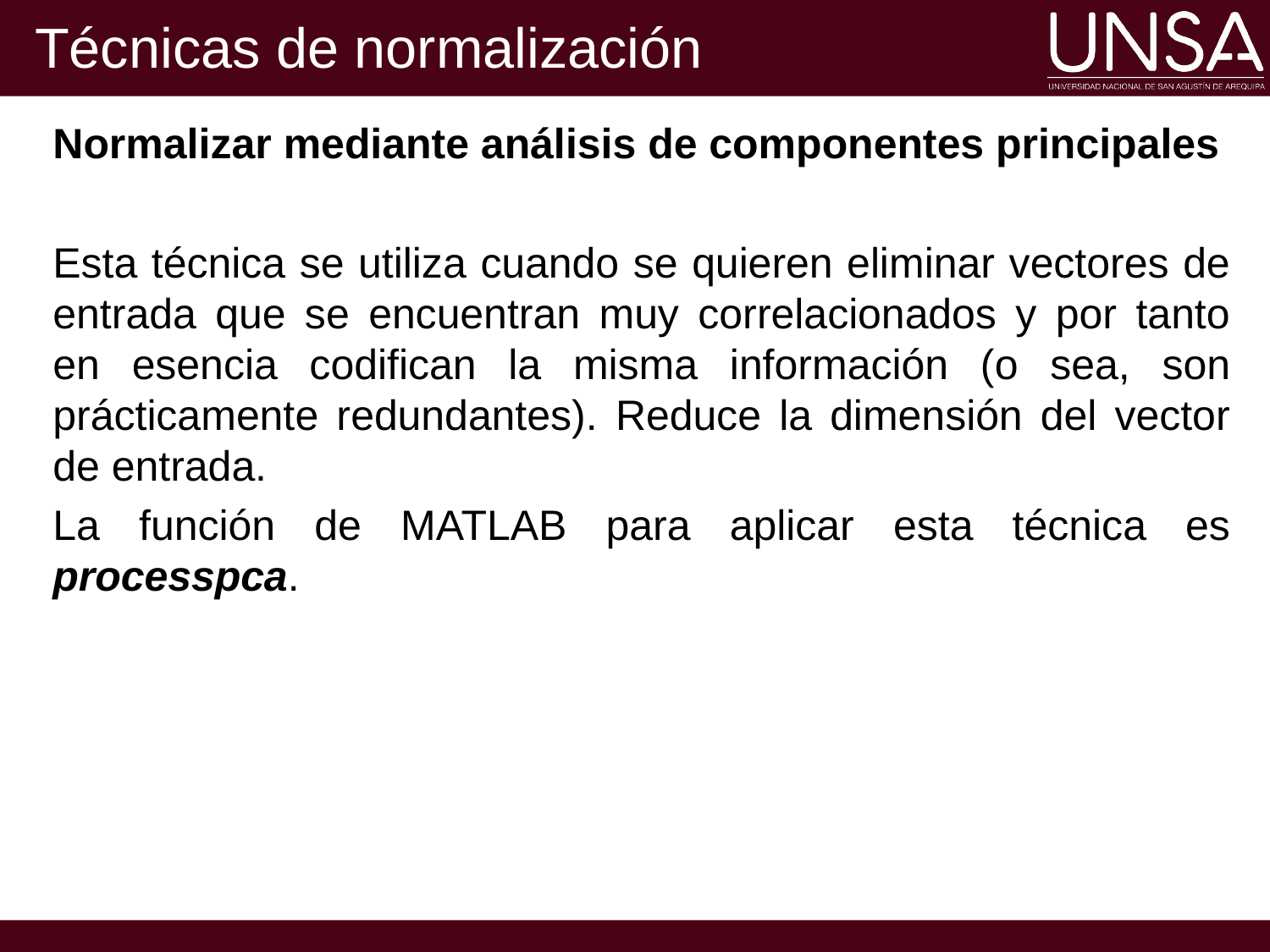

# Técnicas de normalización
Normalizar mediante análisis de componentes principales

Esta técnica se utiliza cuando se quieren eliminar vectores de entrada que se encuentran muy correlacionados y por tanto en esencia codifican la misma información (o sea, son prácticamente redundantes). Reduce la dimensión del vector de entrada.
La función de MATLAB para aplicar esta técnica es processpca.